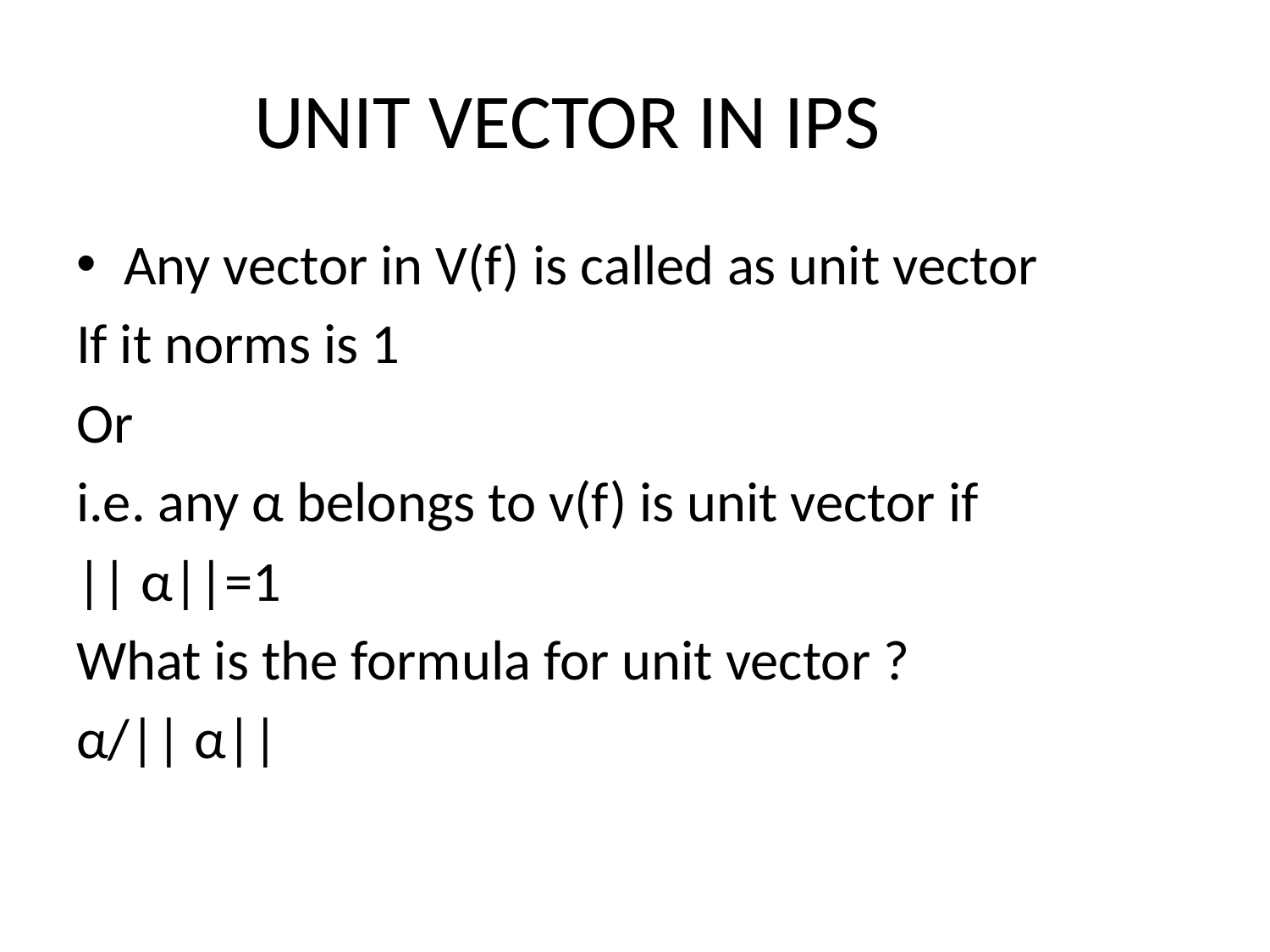

# UNIT VECTOR IN IPS
Any vector in V(f) is called as unit vector
If it norms is 1
Or
i.e. any α belongs to v(f) is unit vector if
|| α||=1
What is the formula for unit vector ?
α/|| α||